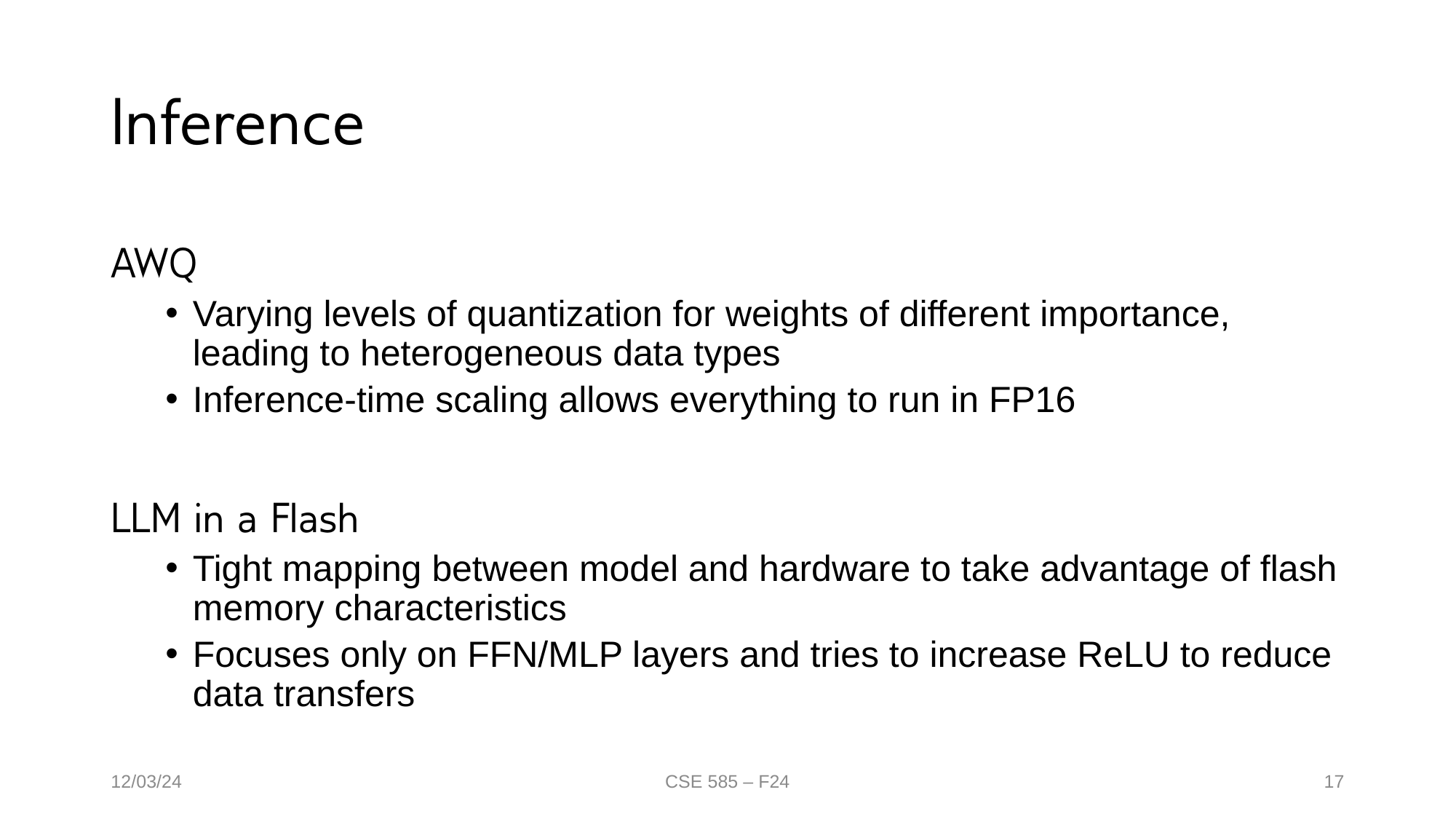

# Inference
AWQ
Varying levels of quantization for weights of different importance, leading to heterogeneous data types
Inference-time scaling allows everything to run in FP16

LLM in a Flash
Tight mapping between model and hardware to take advantage of flash memory characteristics
Focuses only on FFN/MLP layers and tries to increase ReLU to reduce data transfers
12/03/24
CSE 585 – F24
17